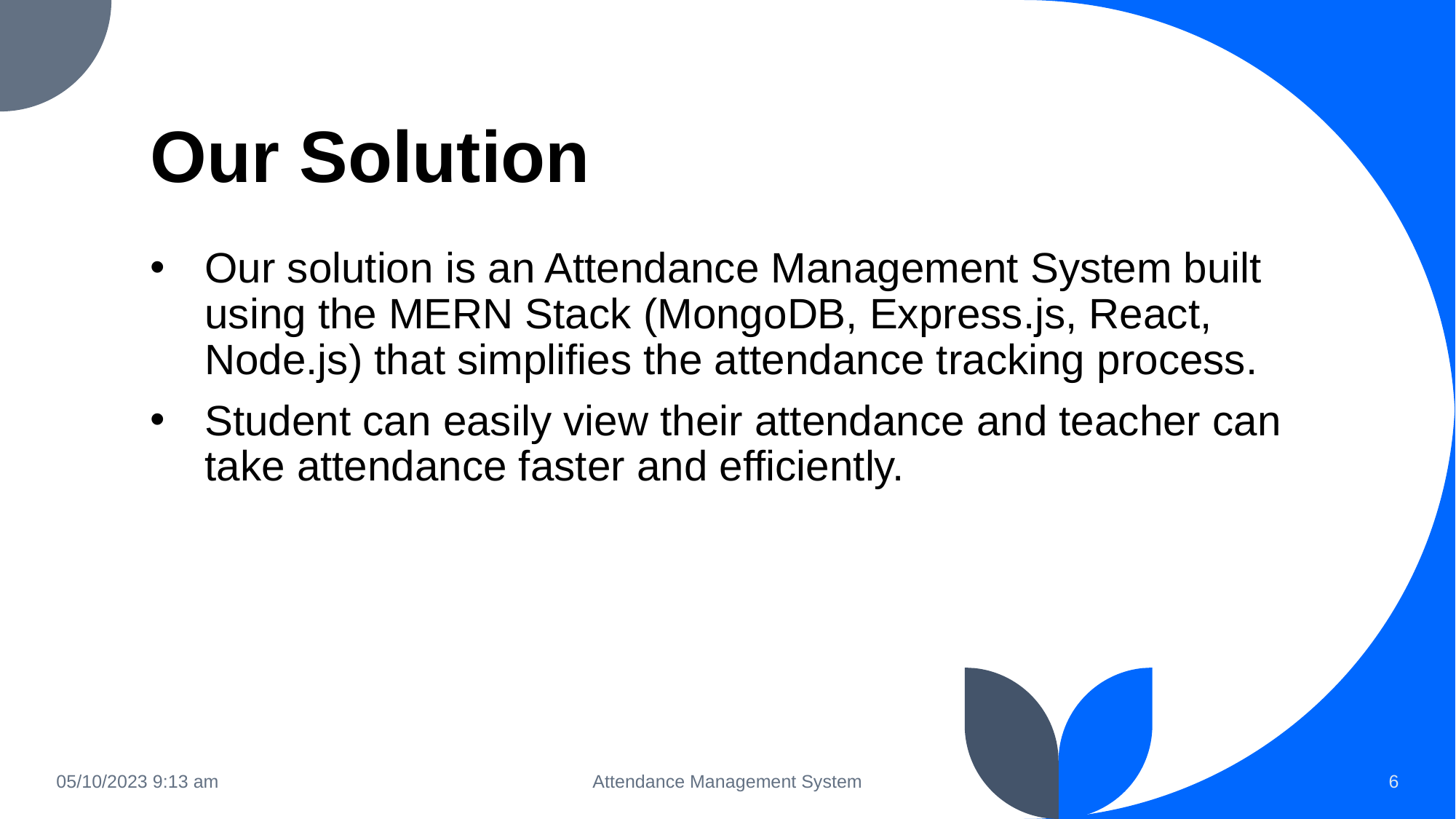

# Our Solution
Our solution is an Attendance Management System built using the MERN Stack (MongoDB, Express.js, React, Node.js) that simplifies the attendance tracking process.
Student can easily view their attendance and teacher can take attendance faster and efficiently.

05/10/2023 9:13 am
Attendance Management System
6